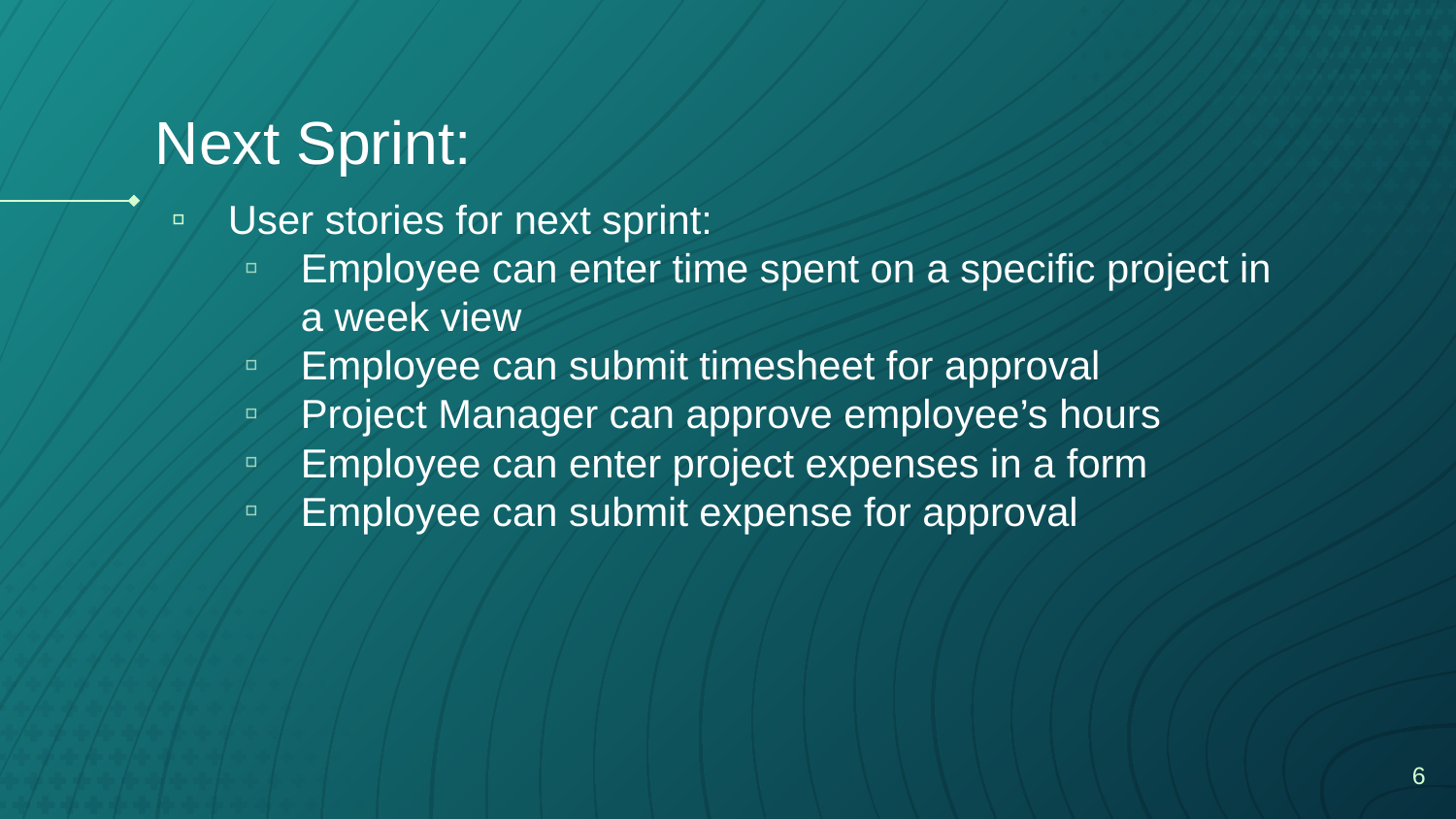

# Next Sprint:
User stories for next sprint:
Employee can enter time spent on a specific project in a week view
Employee can submit timesheet for approval
Project Manager can approve employee’s hours
Employee can enter project expenses in a form
Employee can submit expense for approval

6